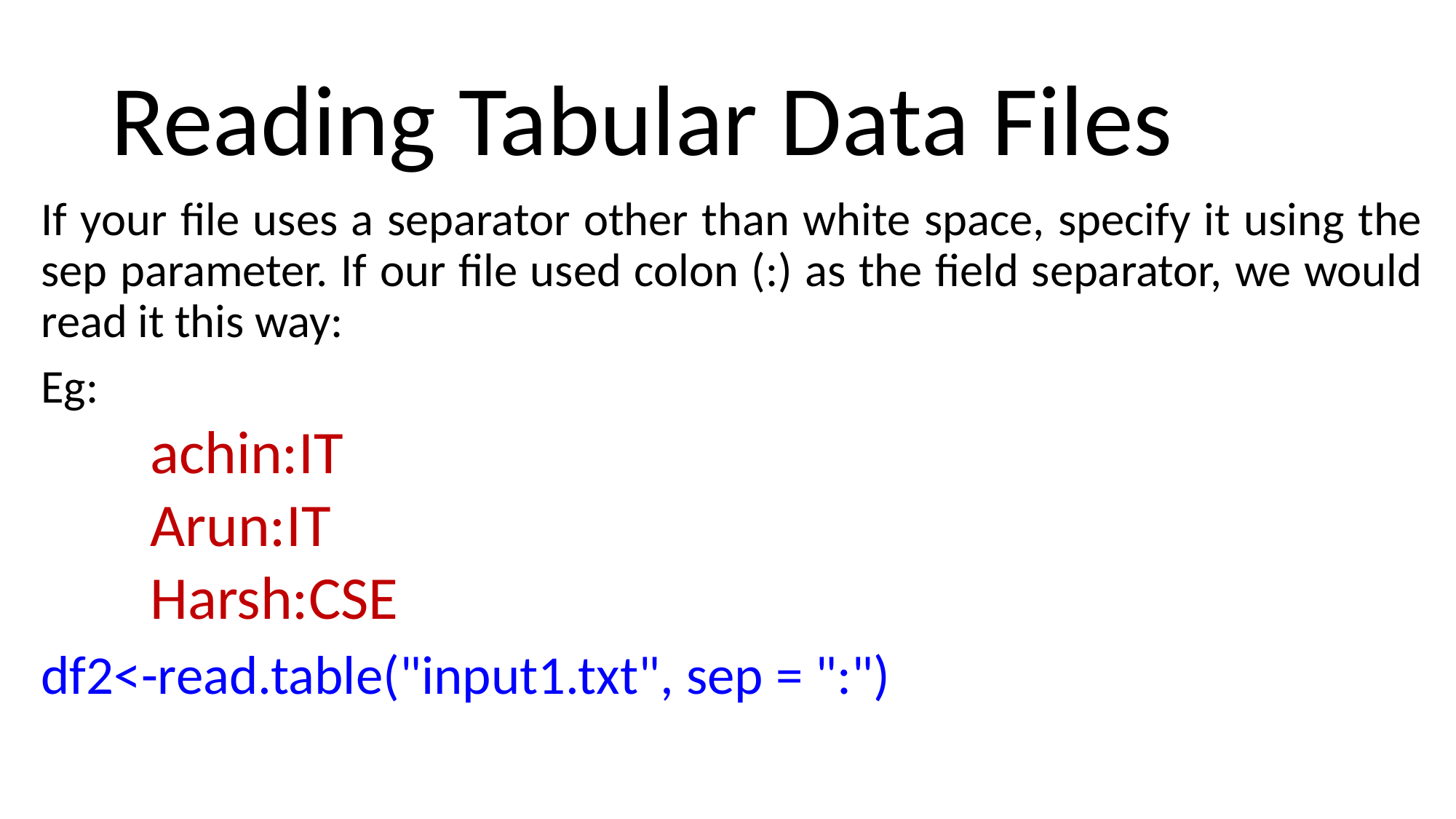

# Reading Tabular Data Files
If your file uses a separator other than white space, specify it using the sep parameter. If our file used colon (:) as the field separator, we would read it this way:
Eg:
achin:IT
Arun:IT
Harsh:CSE
df2<-read.table("input1.txt", sep = ":")